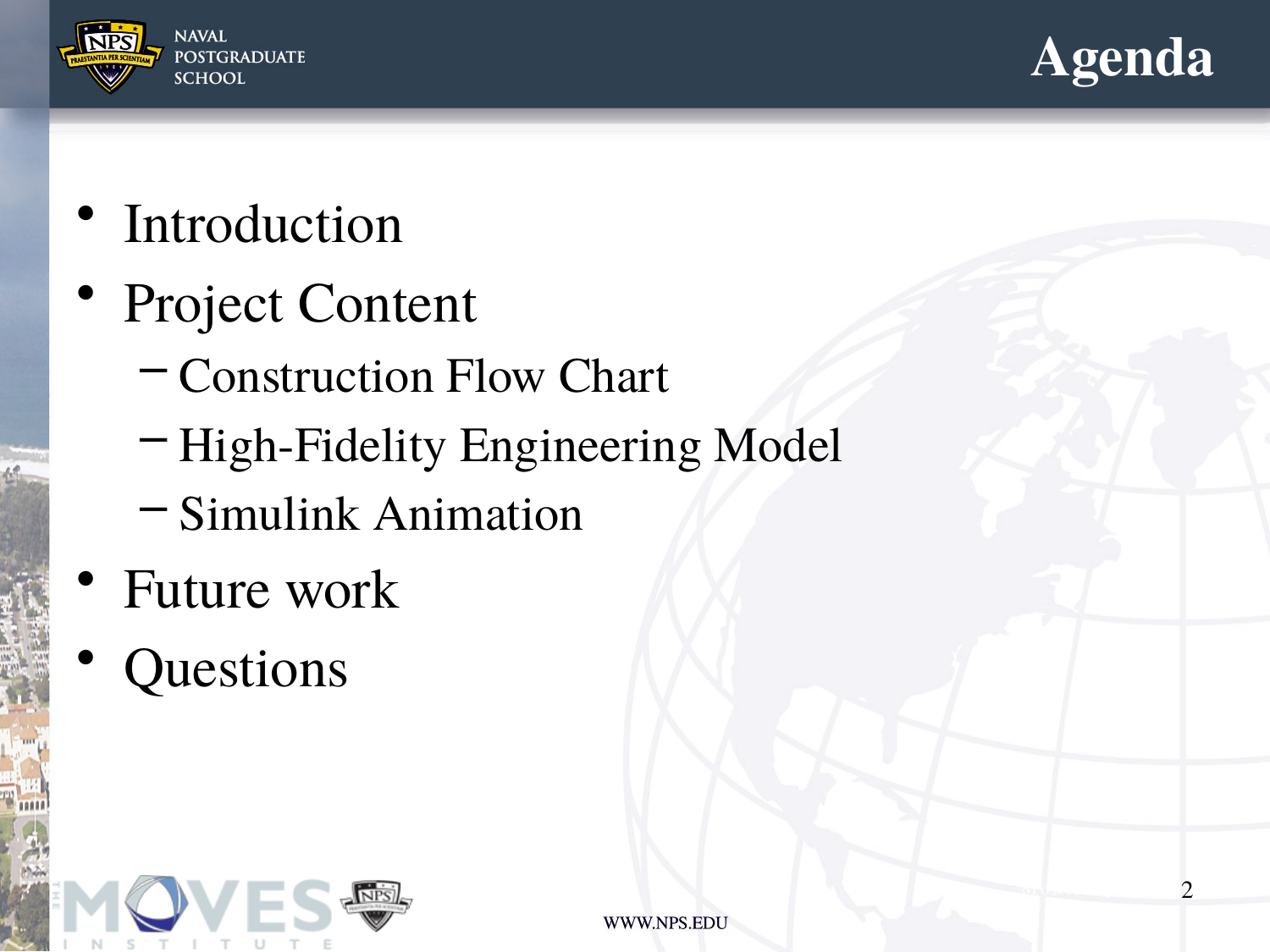

# Agenda
Introduction
Project Content
Construction Flow Chart
High-Fidelity Engineering Model
Simulink Animation
Future work
Questions
2